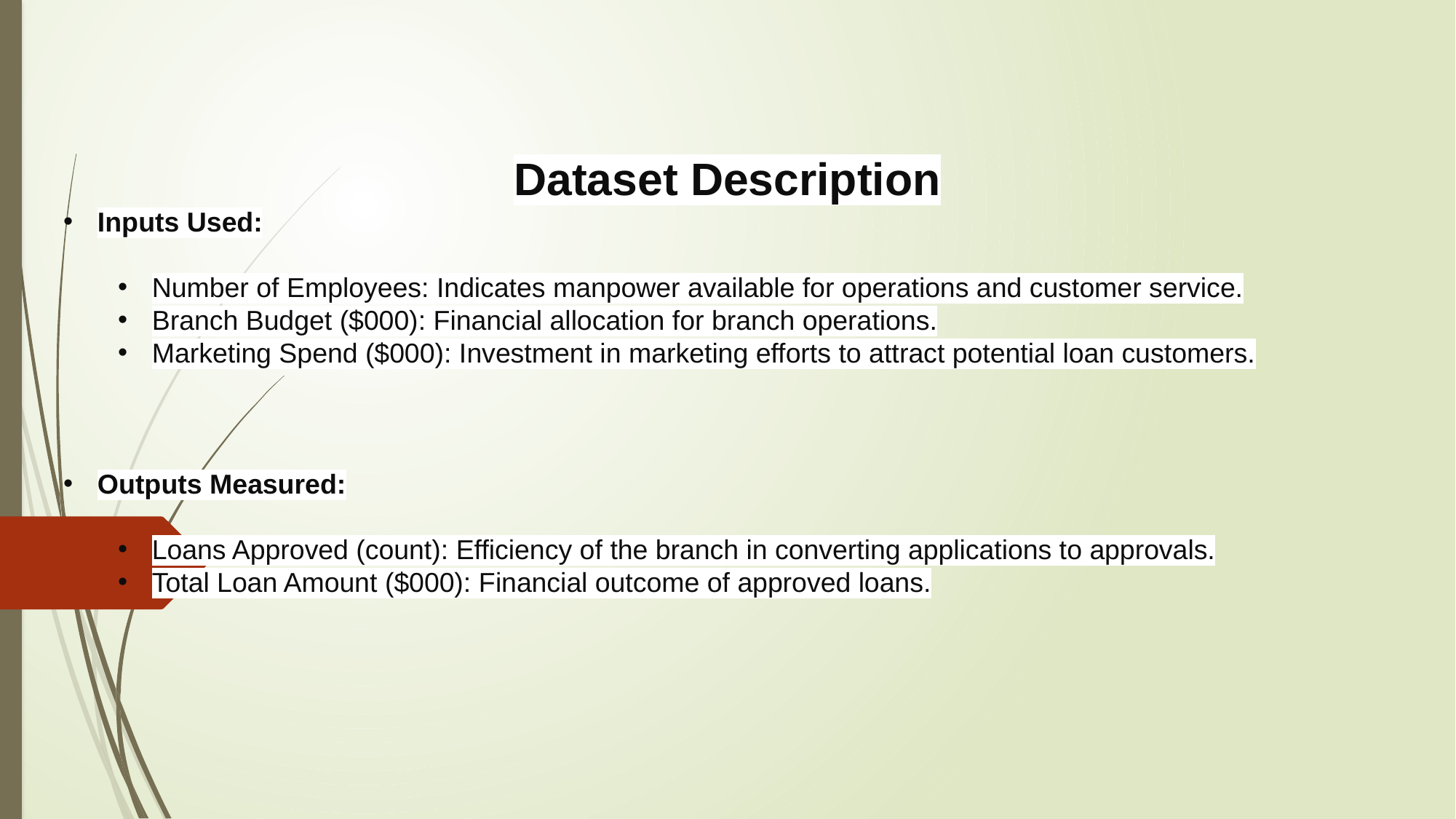

Dataset Description
Inputs Used:

Number of Employees: Indicates manpower available for operations and customer service.
Branch Budget ($000): Financial allocation for branch operations.
Marketing Spend ($000): Investment in marketing efforts to attract potential loan customers.

Outputs Measured:

Loans Approved (count): Efficiency of the branch in converting applications to approvals.
Total Loan Amount ($000): Financial outcome of approved loans.